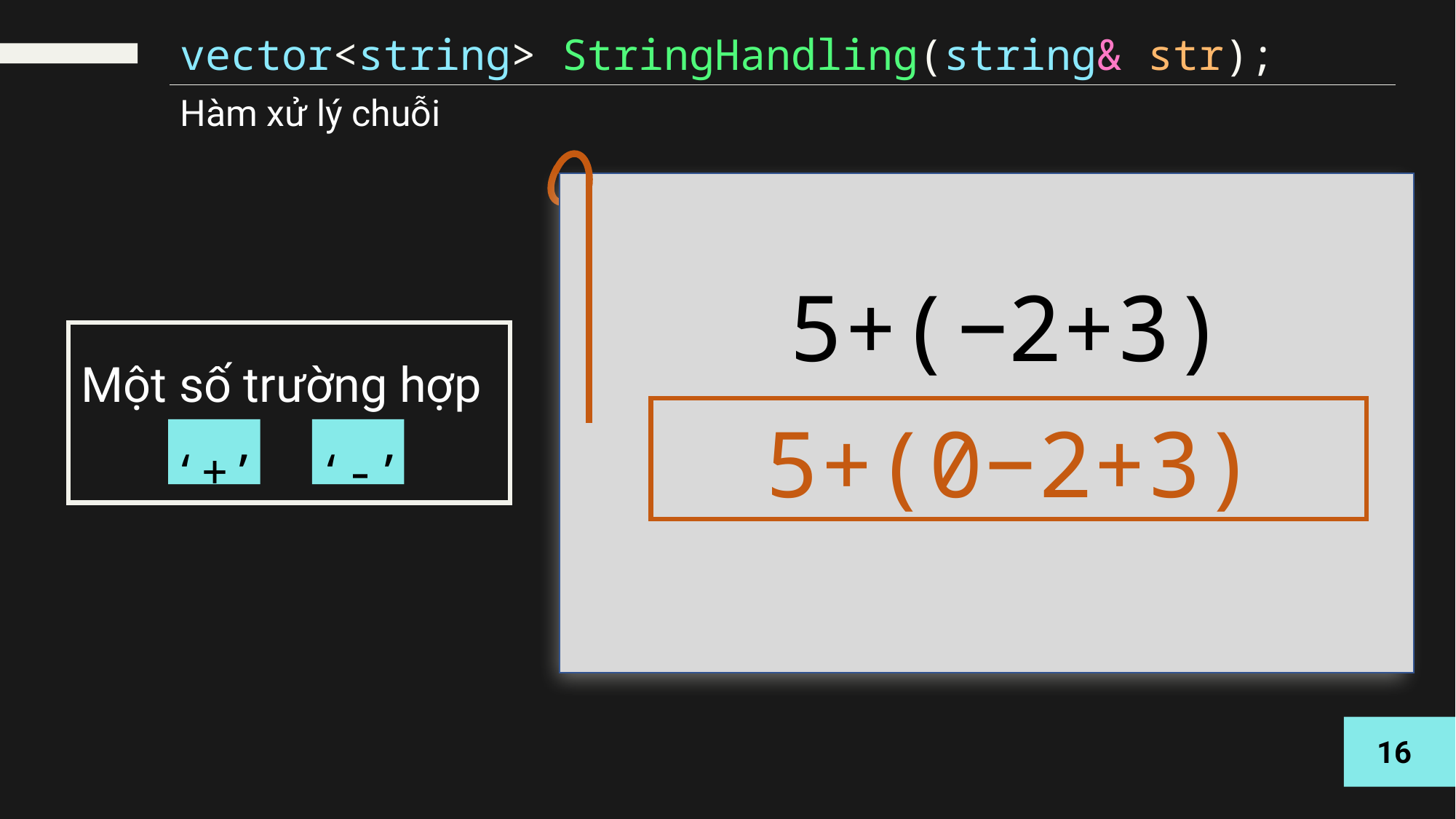

vector<string> StringHandling(string& str);

Hàm xử lý chuỗi

5+( 2+3)
−
Một số trường hợp
‘+’  ‘-’

5+(0−2+3)

16